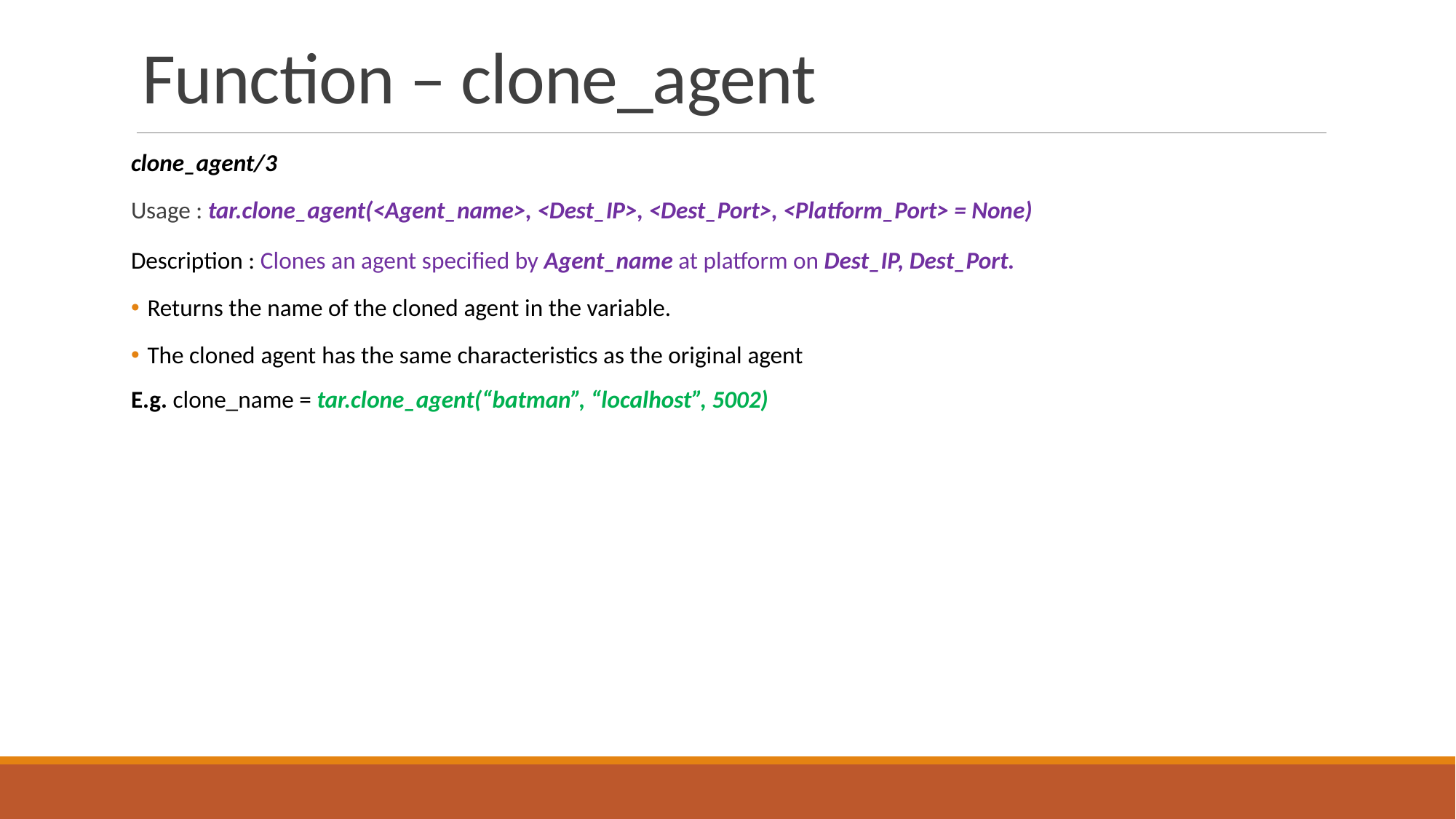

# Function – clone_agent
clone_agent/3
Usage : tar.clone_agent(<Agent_name>, <Dest_IP>, <Dest_Port>, <Platform_Port> = None)
Description : Clones an agent specified by Agent_name at platform on Dest_IP, Dest_Port.
 Returns the name of the cloned agent in the variable.
 The cloned agent has the same characteristics as the original agent
E.g. clone_name = tar.clone_agent(“batman”, “localhost”, 5002)